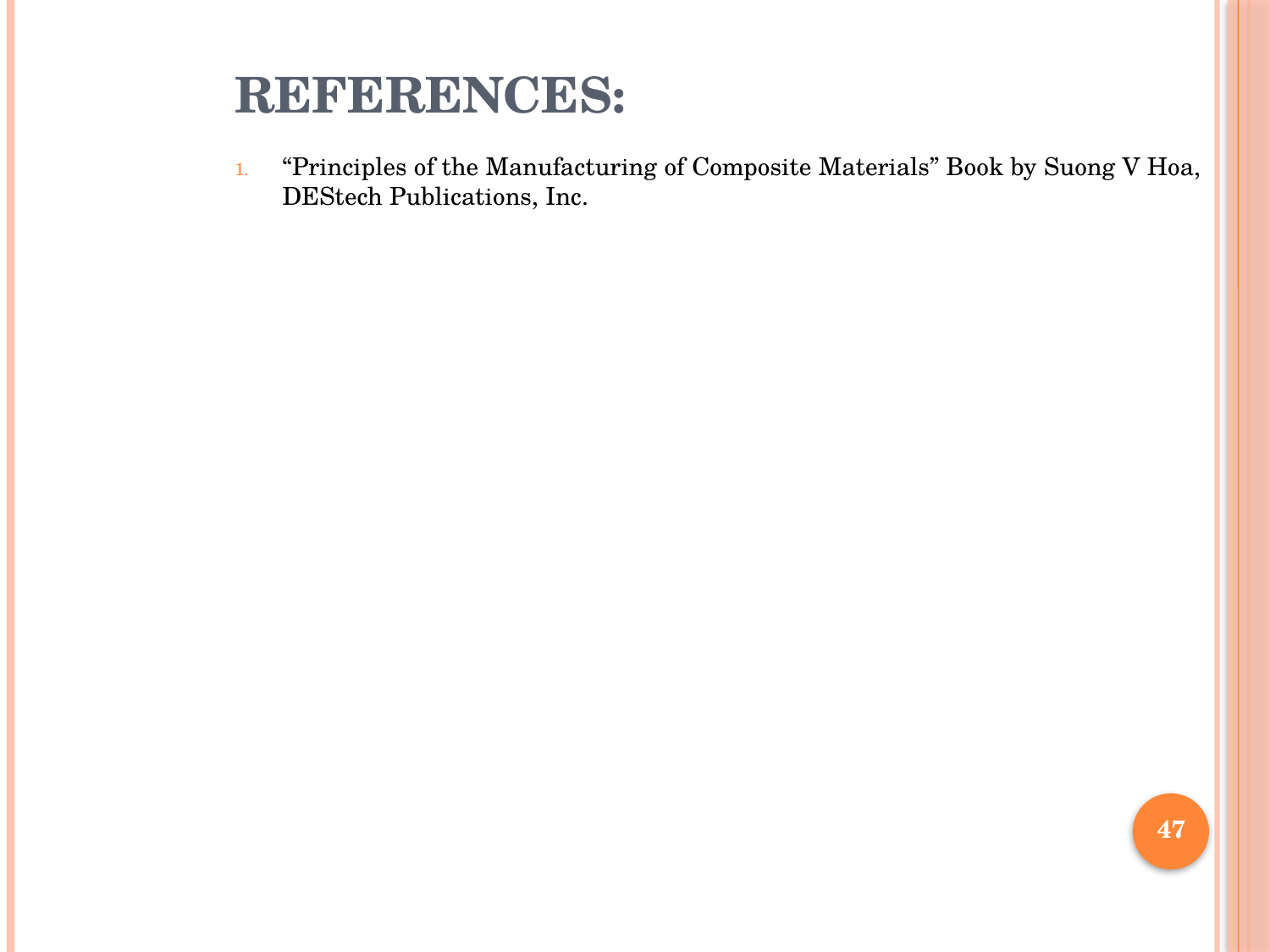

References:
“Principles of the Manufacturing of Composite Materials” Book by Suong V Hoa, DEStech Publications, Inc.
47